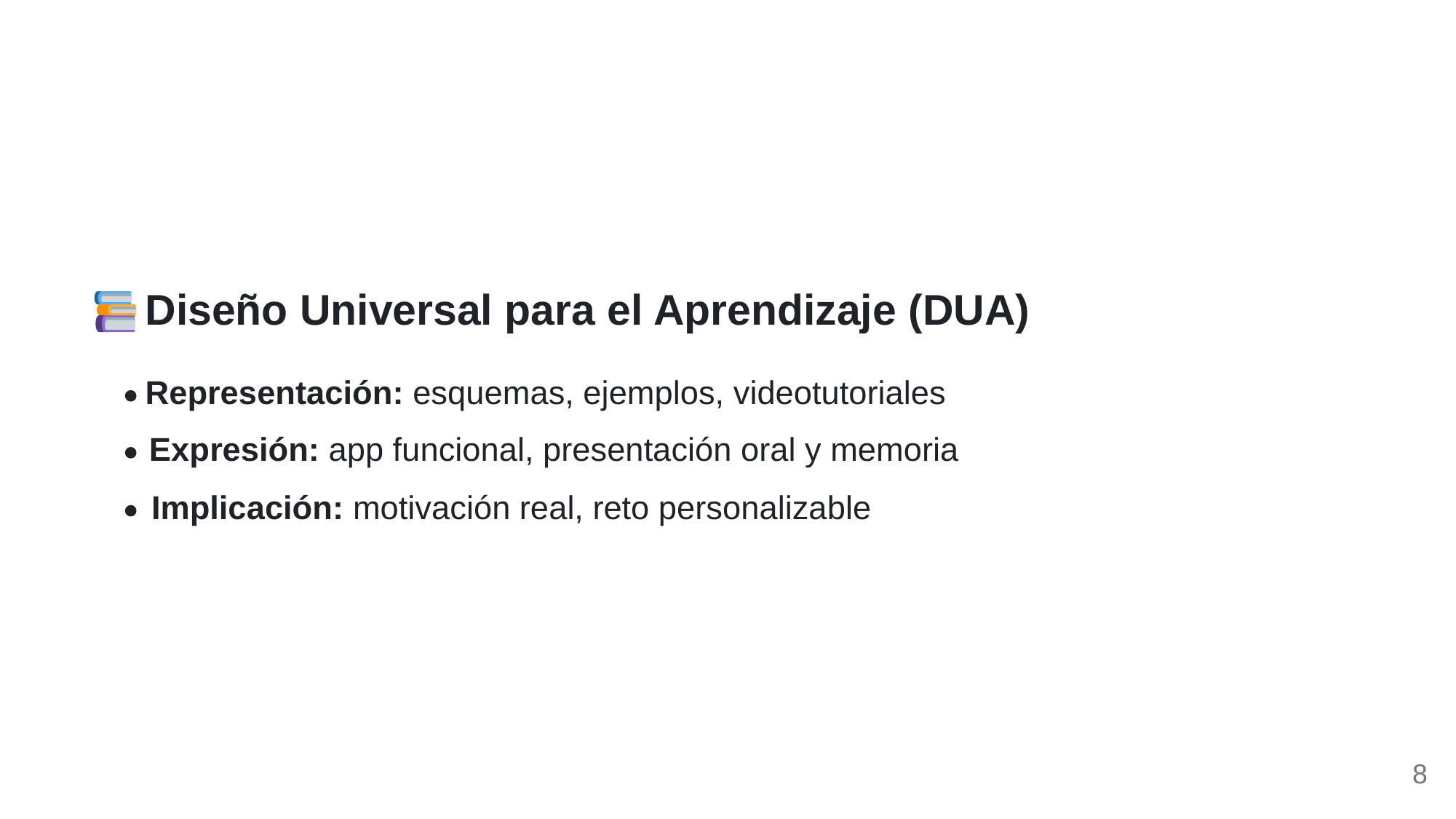

Diseño Universal para el Aprendizaje (DUA)

Representación: esquemas, ejemplos, videotutoriales

Expresión: app funcional, presentación oral y memoria

Implicación: motivación real, reto personalizable

8